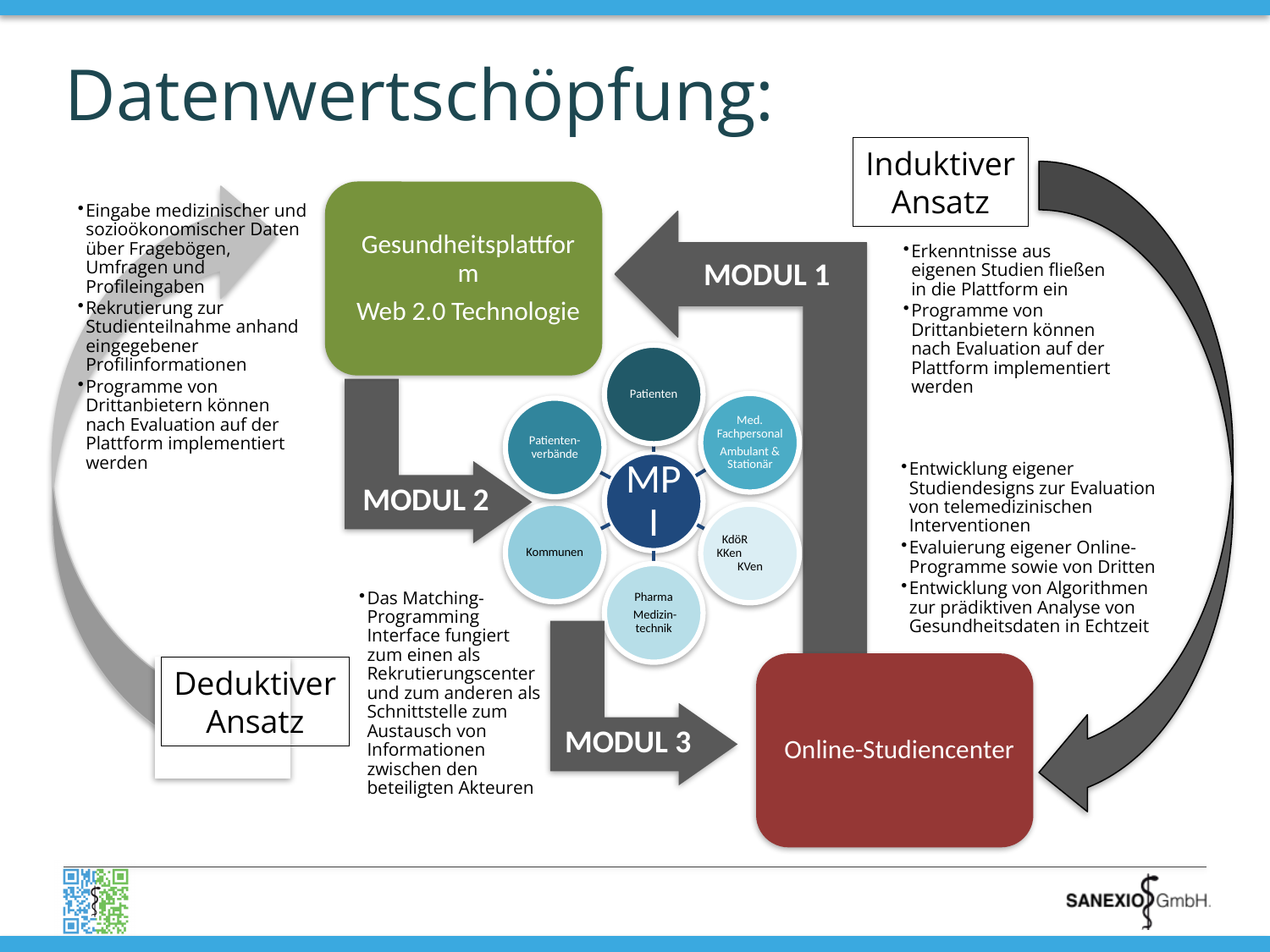

# Datenwertschöpfung:
Induktiver
Ansatz

Gesundheitsplattform
Web 2.0 Technologie

Das Matching-Programming Interface fungiert  zum einen als Rekrutierungscenter und zum anderen als Schnittstelle zum Austausch von Informationen zwischen den beteiligten Akteuren
Online-Studiencenter
Entwicklung eigener Studiendesigns zur Evaluation von telemedizinischen Interventionen
Evaluierung eigener Online-Programme sowie von Dritten
Entwicklung von Algorithmen zur prädiktiven Analyse von Gesundheitsdaten in Echtzeit
Eingabe medizinischer und sozioökonomischer Daten über Fragebögen, Umfragen und Profileingaben
Rekrutierung zur Studienteilnahme anhand eingegebener Profilinformationen
Programme von Drittanbietern können nach Evaluation auf der Plattform implementiert werden
Erkenntnisse aus eigenen Studien fließen in die Plattform ein
Programme von Drittanbietern können nach Evaluation auf der Plattform implementiert werden
MODUL 1
Datenquelle
MPI

Patienten

Med. Fachpersonal
Ambulant & Stationär

KdöR            KKen                KVen

Pharma
 Medizin-technik

Kommunen

Patienten-verbände

MODUL 2
Deduktiver
Ansatz

Aufbereitung
der Daten
MODUL 3
Datenverarbeitung